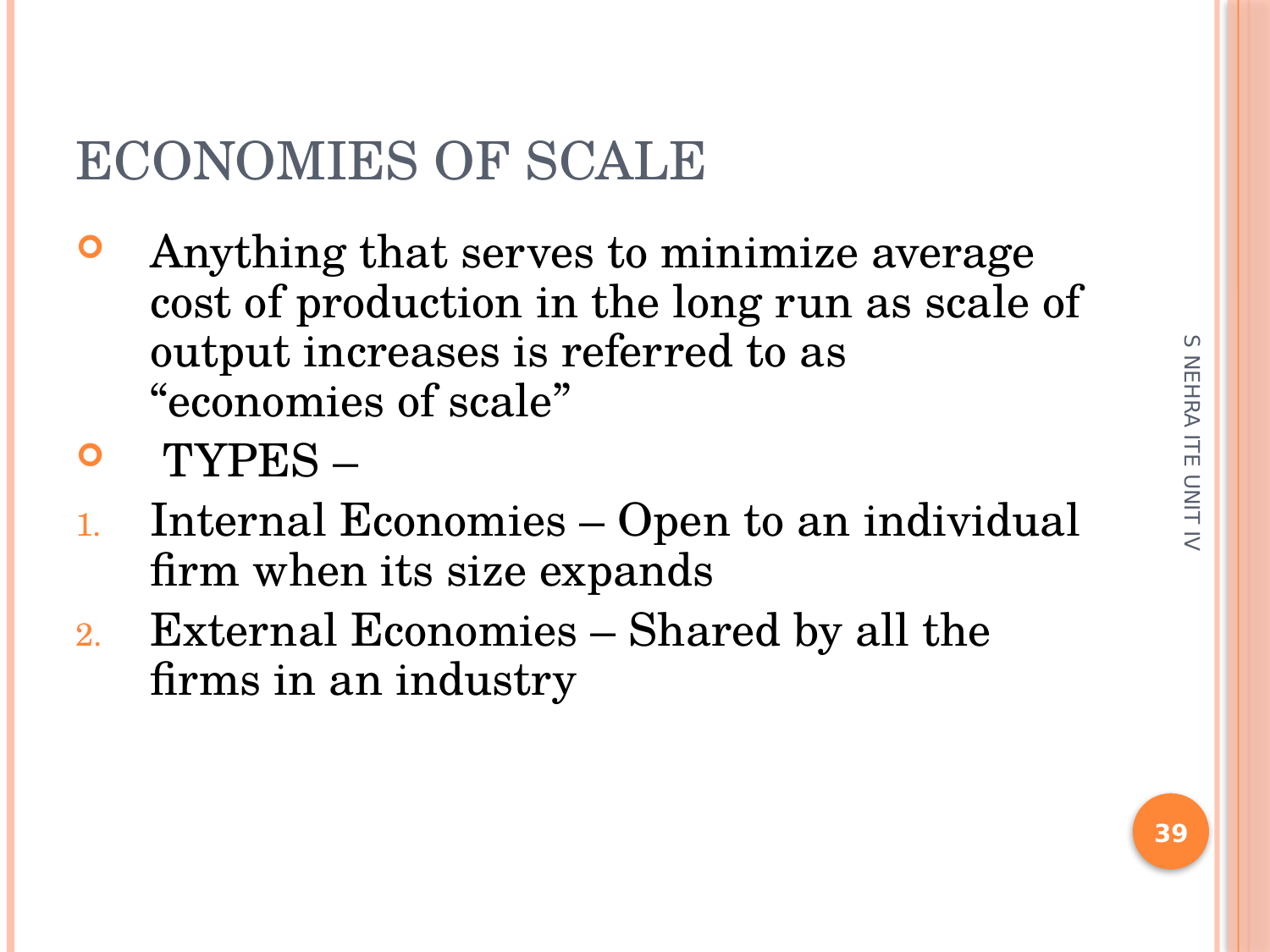

# Economies of Scale
Anything that serves to minimize average cost of production in the long run as scale of output increases is referred to as “economies of scale”
 TYPES –
Internal Economies – Open to an individual firm when its size expands
External Economies – Shared by all the firms in an industry
S NEHRA ITE UNIT IV
39